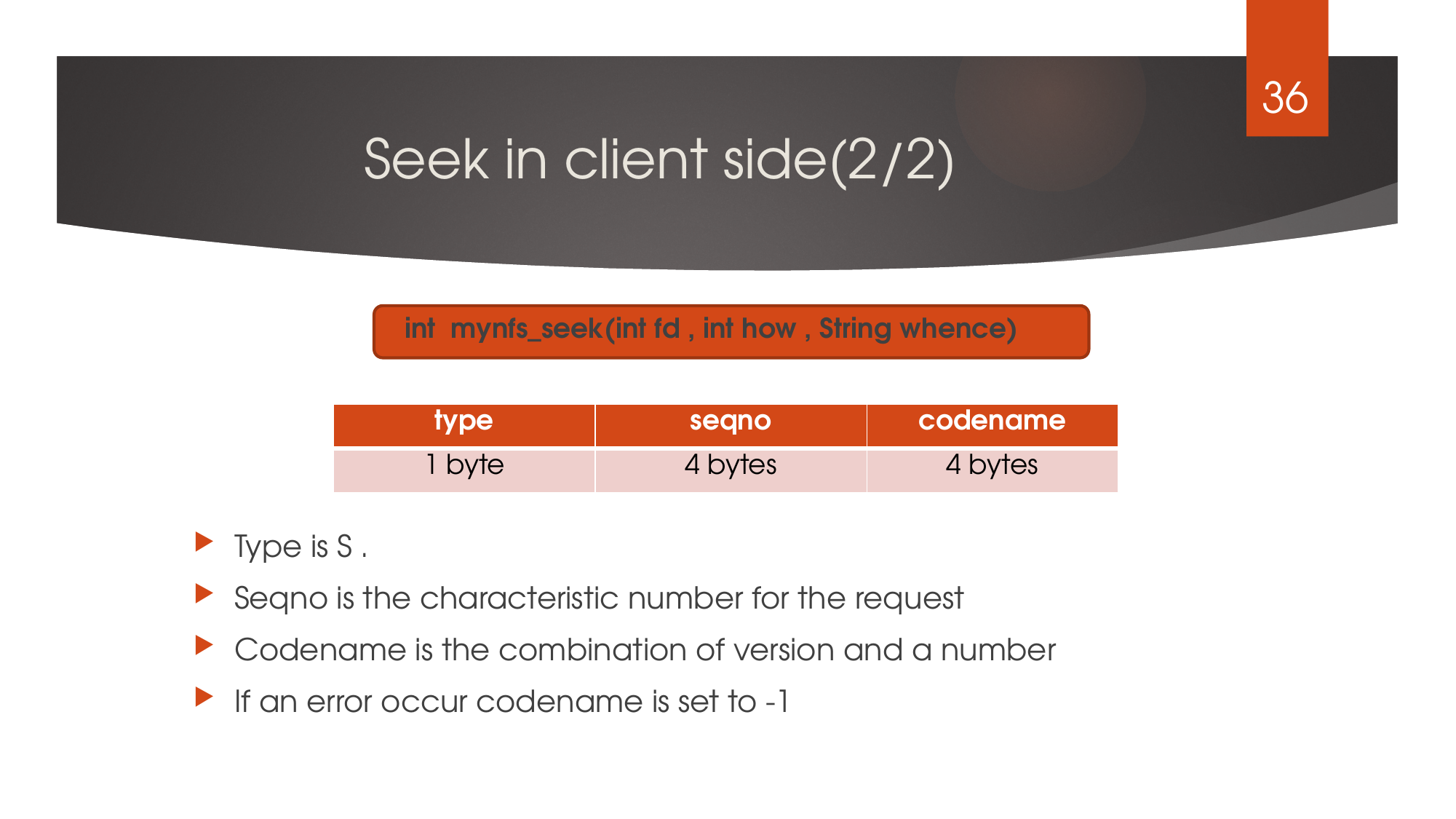

36
# Seek in client side(2/2)

int  mynfs_seek(int fd , int how , String whence)
| type | seqno | codename |
| --- | --- | --- |
| 1 byte | 4 bytes | 4 bytes |
Type is S .
Seqno is the characteristic number for the request
Codename is the combination of version and a number
If an error occur codename is set to -1